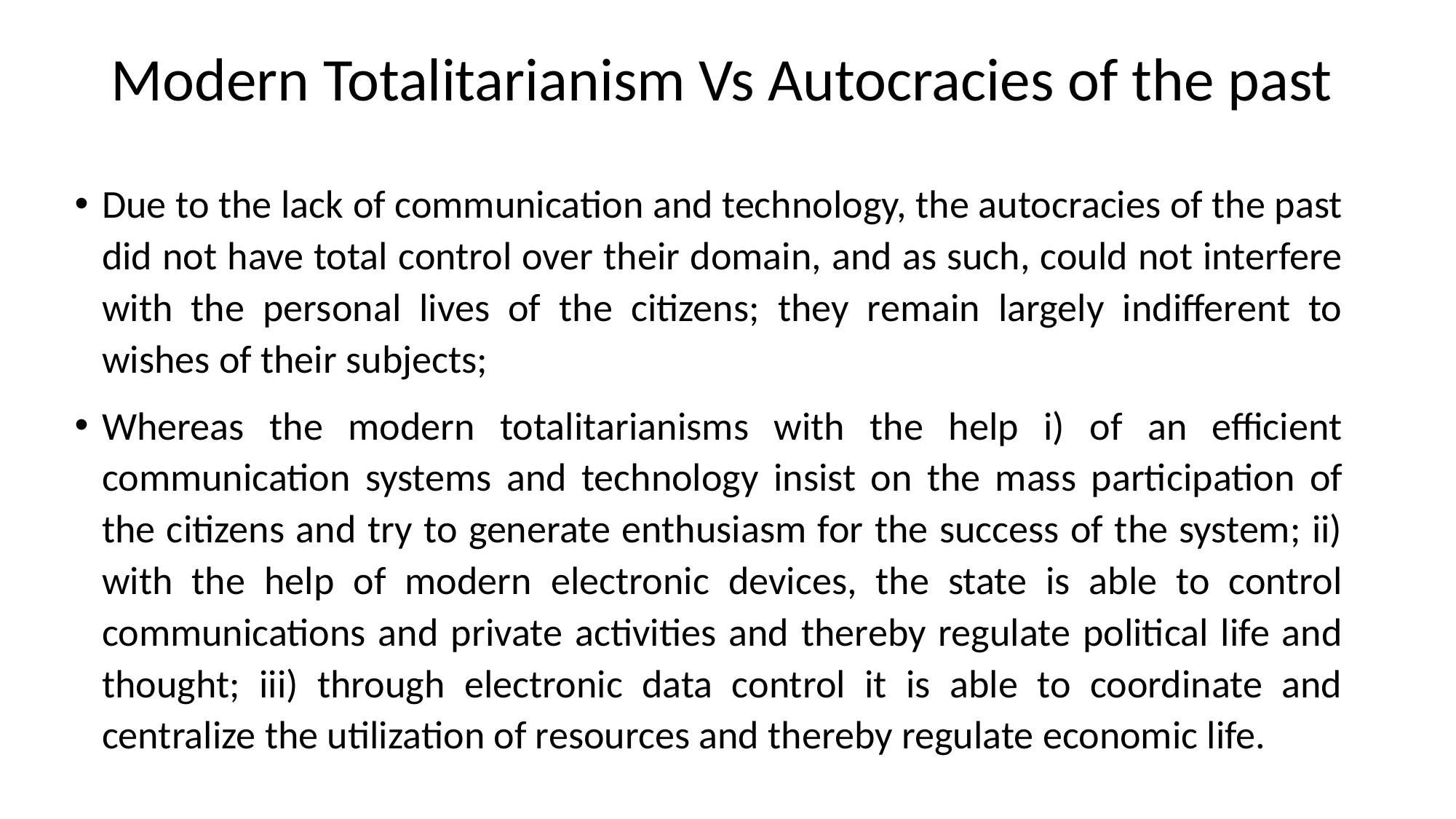

# Modern Totalitarianism Vs Autocracies of the past
Due to the lack of communication and technology, the autocracies of the past did not have total control over their domain, and as such, could not interfere with the personal lives of the citizens; they remain largely indifferent to wishes of their subjects;
Whereas the modern totalitarianisms with the help i) of an efficient communication systems and technology insist on the mass participation of the citizens and try to generate enthusiasm for the success of the system; ii) with the help of modern electronic devices, the state is able to control communications and private activities and thereby regulate political life and thought; iii) through electronic data control it is able to coordinate and centralize the utilization of resources and thereby regulate economic life.